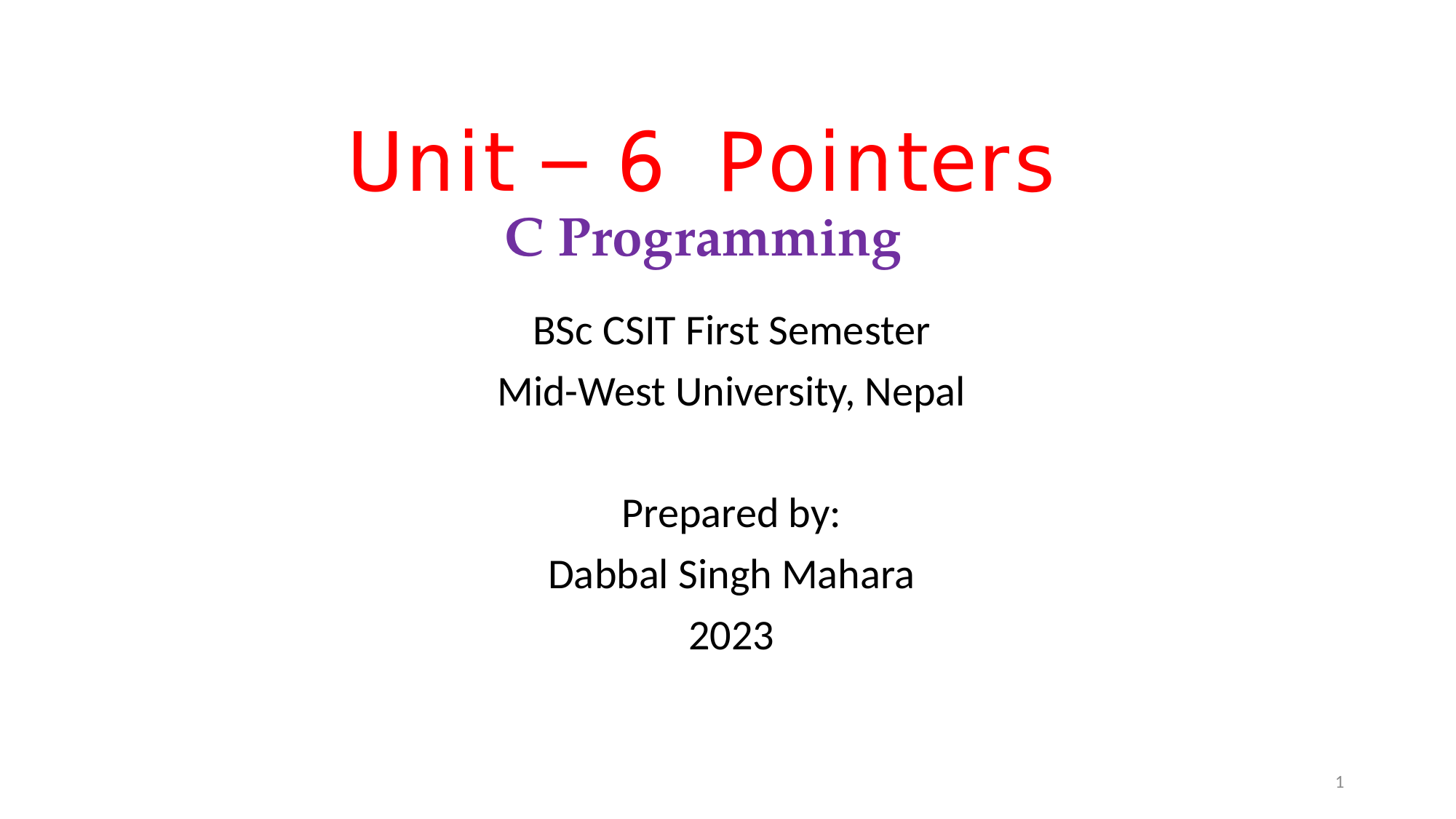

# Unit – 6  Pointers C Programming
BSc CSIT First Semester
Mid-West University, Nepal

Prepared by:
Dabbal Singh Mahara
2023

1